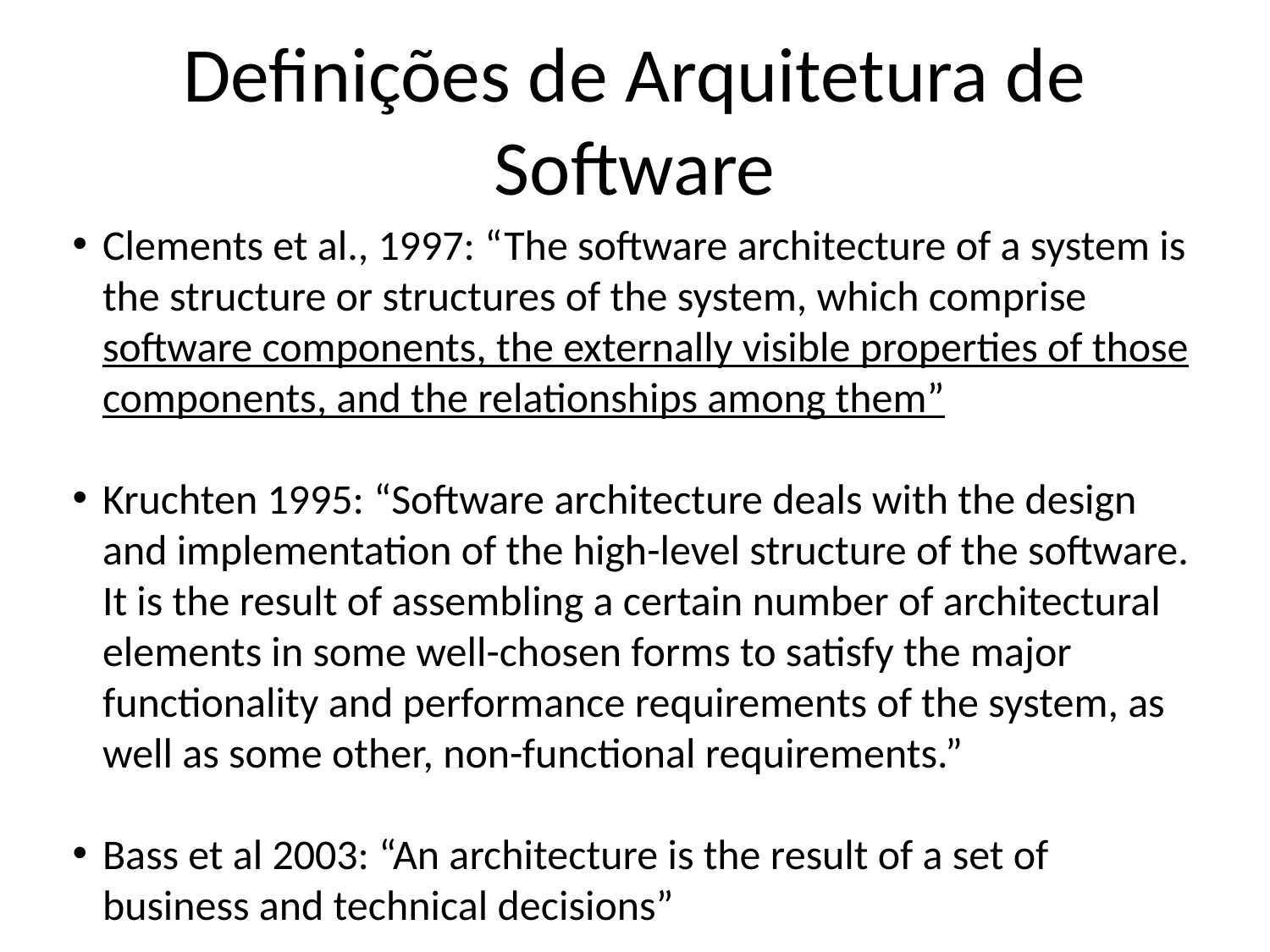

Definições de Arquitetura de Software
Clements et al., 1997: “The software architecture of a system is the structure or structures of the system, which comprise software components, the externally visible properties of those components, and the relationships among them”

Kruchten 1995: “Software architecture deals with the design and implementation of the high-level structure of the software. It is the result of assembling a certain number of architectural elements in some well-chosen forms to satisfy the major functionality and performance requirements of the system, as well as some other, non-functional requirements.”

Bass et al 2003: “An architecture is the result of a set of business and technical decisions”